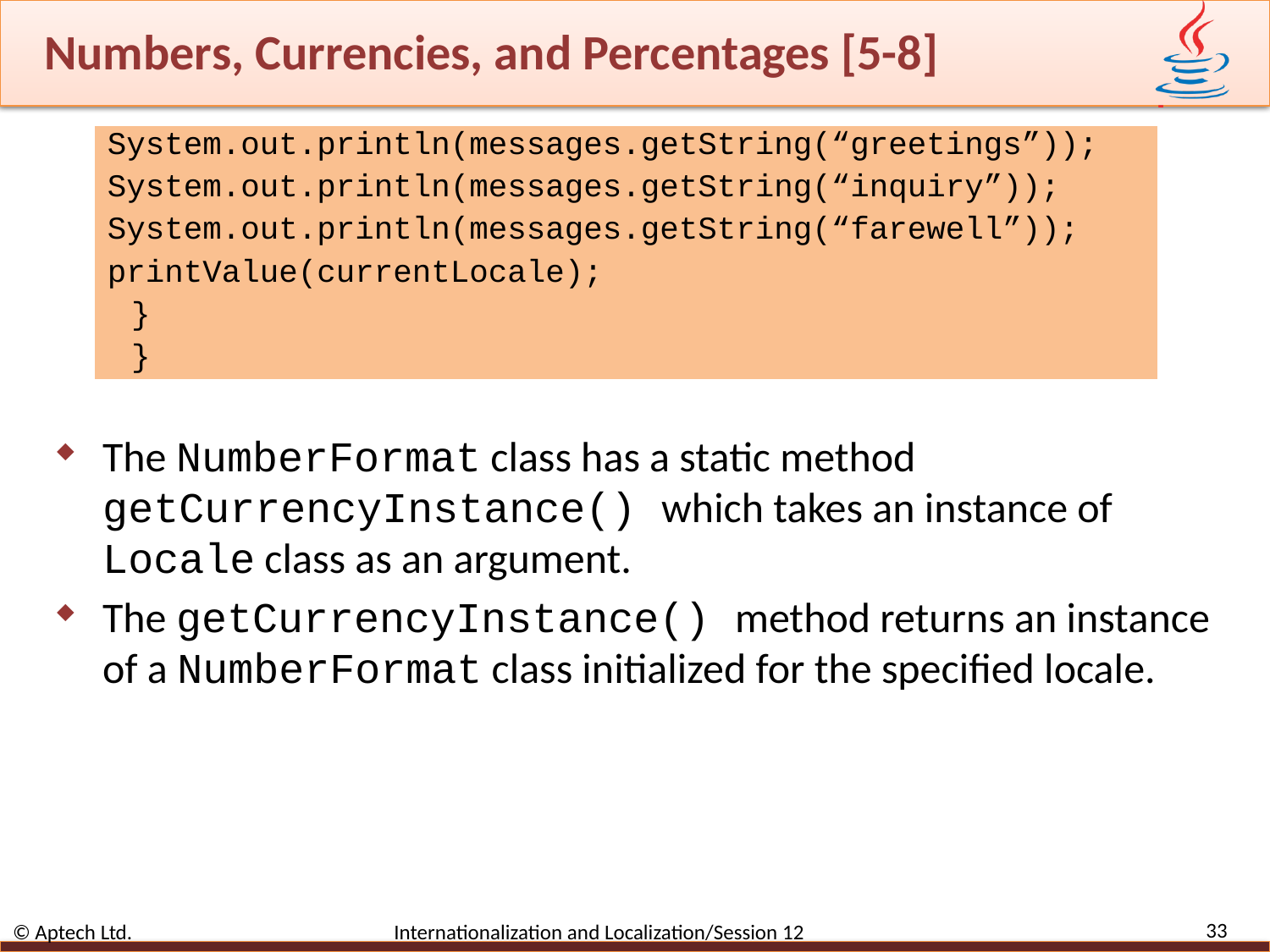

# Numbers, Currencies, and Percentages [5-8]

The NumberFormat class has a static method getCurrencyInstance() which takes an instance of Locale class as an argument.
The getCurrencyInstance() method returns an instance of a NumberFormat class initialized for the specified locale.
System.out.println(messages.getString(“greetings”));
System.out.println(messages.getString(“inquiry”));
System.out.println(messages.getString(“farewell”));
printValue(currentLocale);
}
}
33